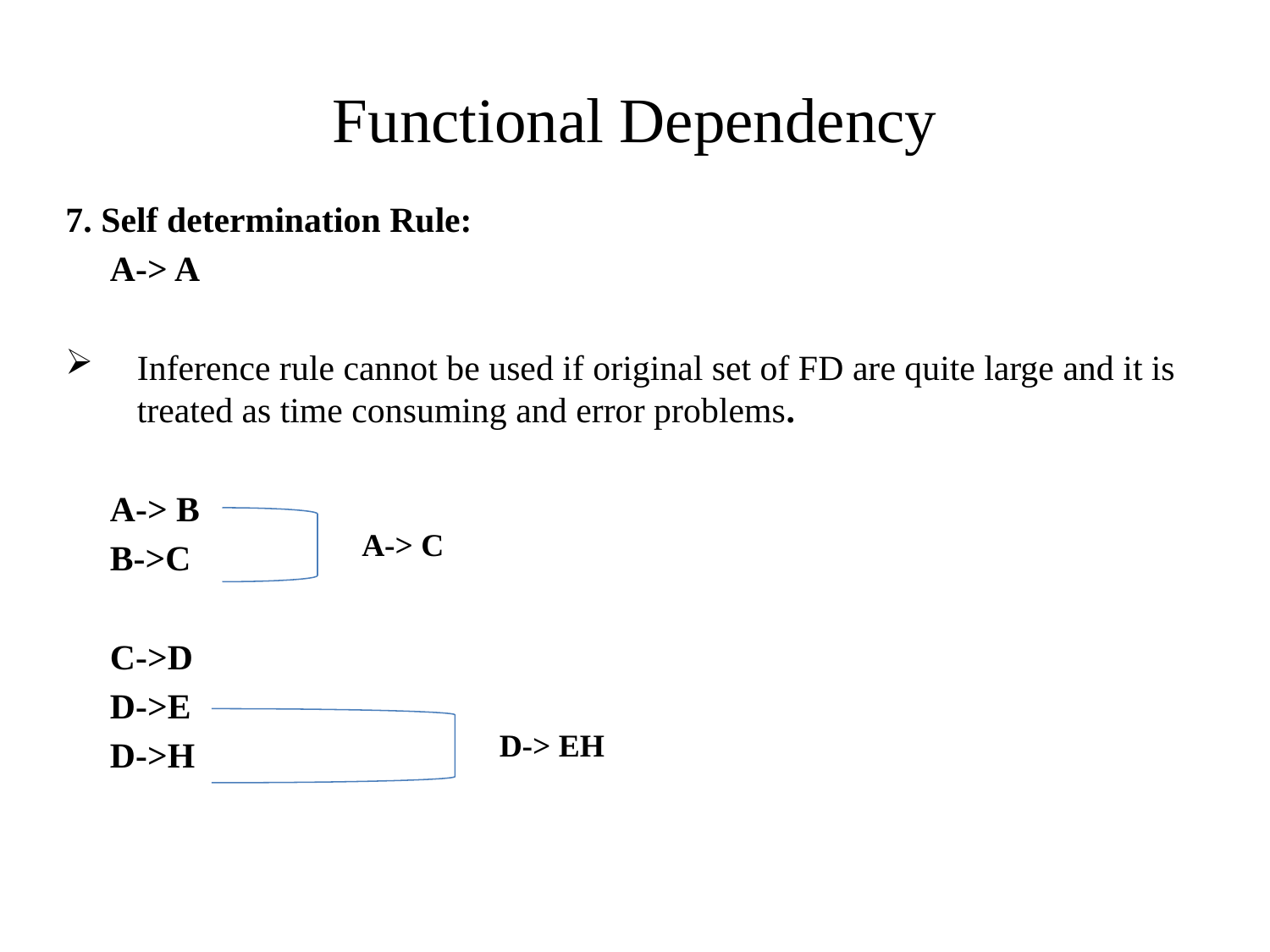

# Functional Dependency
7. Self determination Rule:
     A-> A

Inference rule cannot be used if original set of FD are quite large and it is treated as time consuming and error problems.

     A-> B
     B->C

     C->D
     D->E
     D->H

A-> C

D-> EH